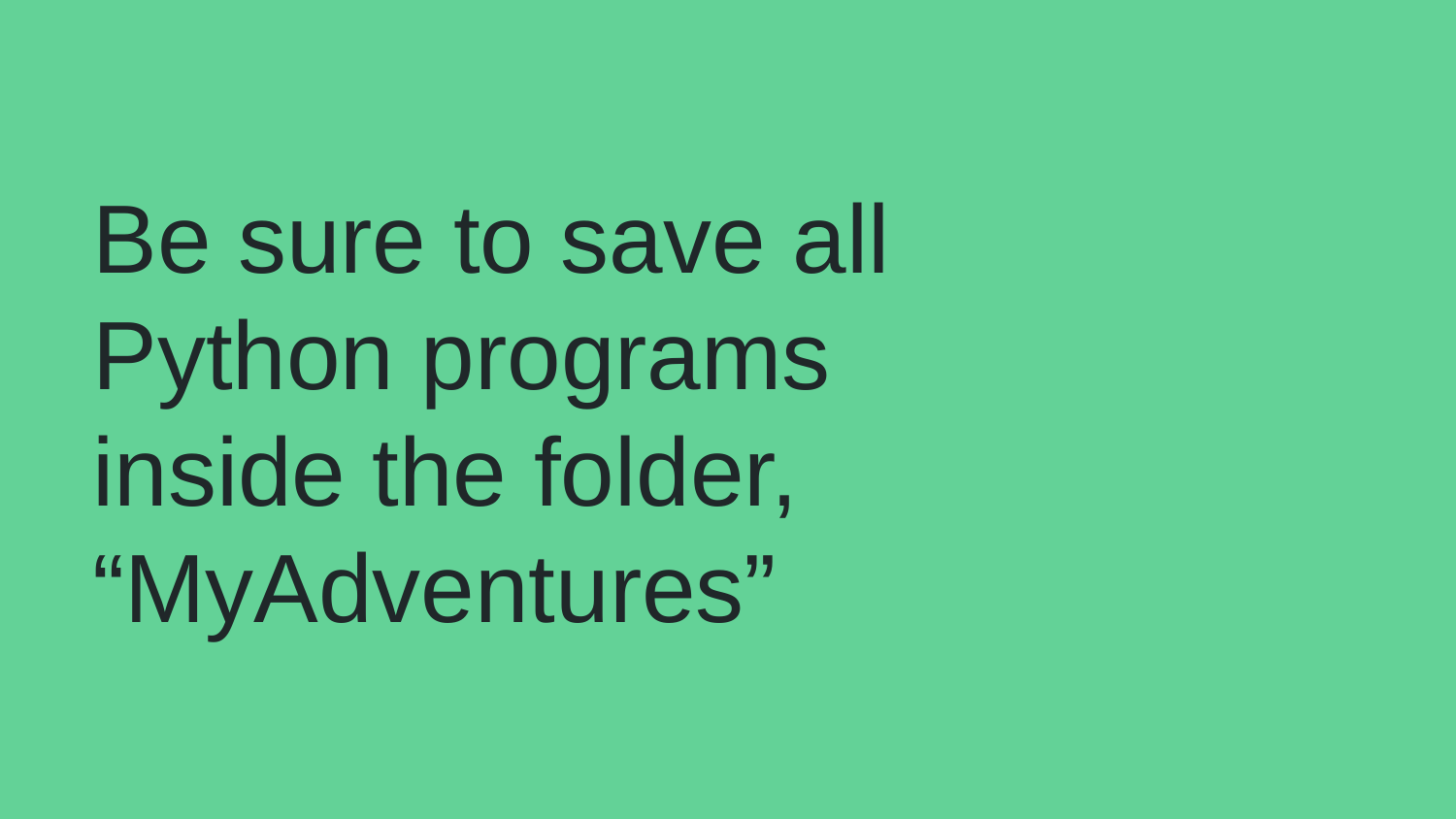

# Be sure to save all Python programs inside the folder, “MyAdventures”